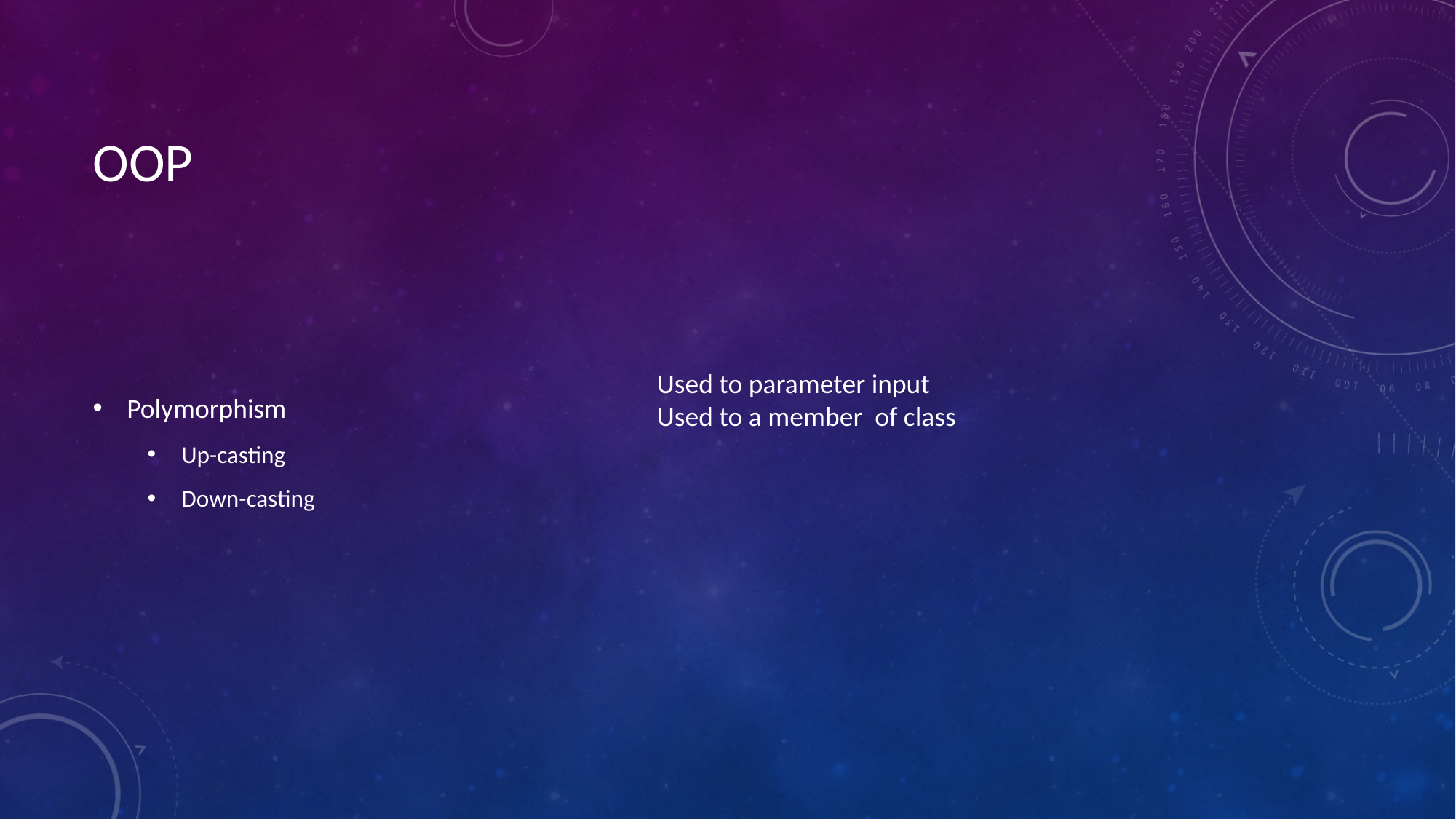

# OOP
Polymorphism
Up-casting
Down-casting

Used to parameter input
Used to a member  of class